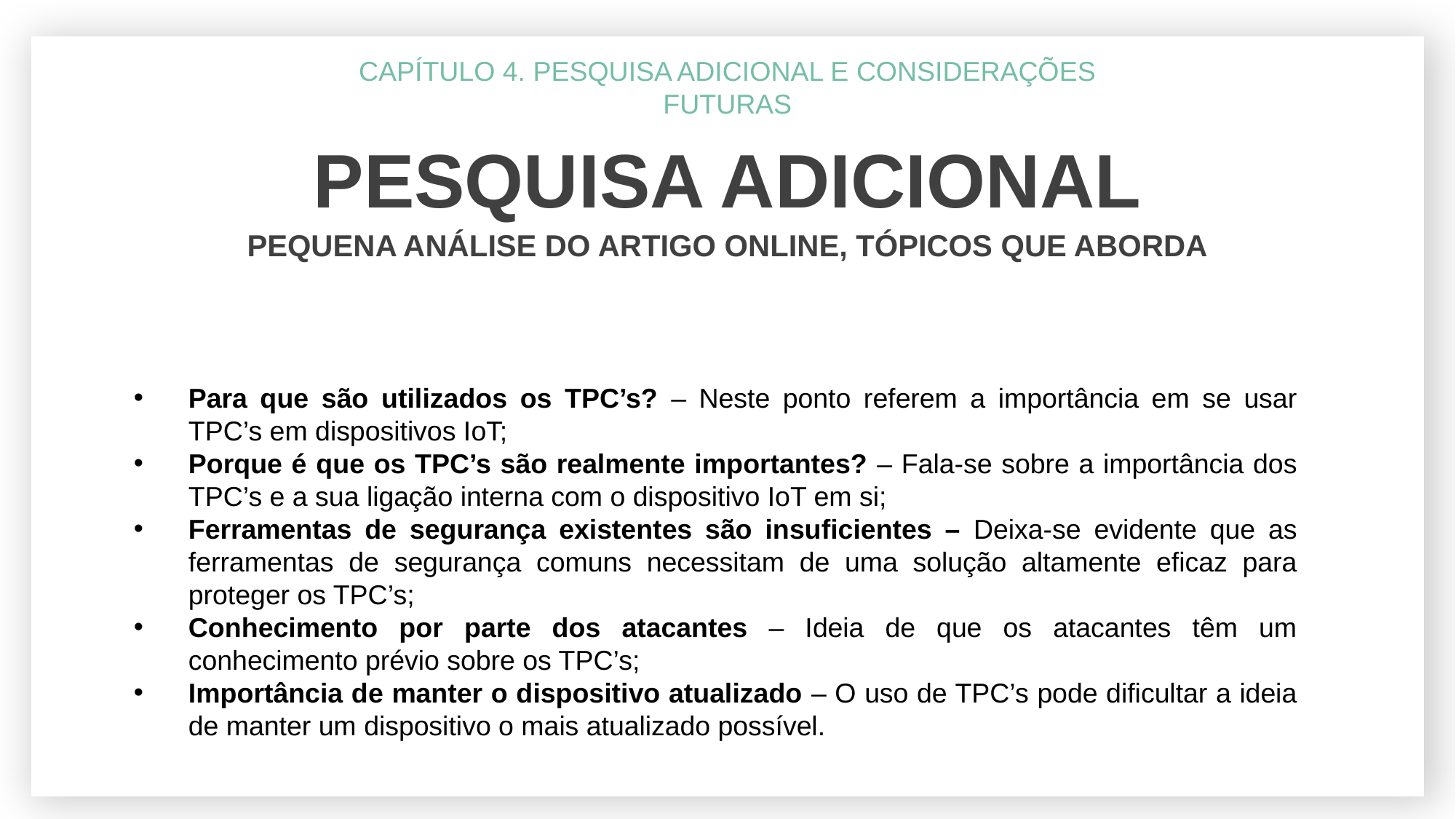

CAPÍTULO 4. PESQUISA ADICIONAL E CONSIDERAÇÕES FUTURAS
PESQUISA ADICIONAL
PEQUENA ANÁLISE DO ARTIGO ONLINE, TÓPICOS QUE ABORDA
Para que são utilizados os TPC’s? – Neste ponto referem a importância em se usar TPC’s em dispositivos IoT;
Porque é que os TPC’s são realmente importantes? – Fala-se sobre a importância dos TPC’s e a sua ligação interna com o dispositivo IoT em si;
Ferramentas de segurança existentes são insuficientes – Deixa-se evidente que as ferramentas de segurança comuns necessitam de uma solução altamente eficaz para proteger os TPC’s;
Conhecimento por parte dos atacantes – Ideia de que os atacantes têm um conhecimento prévio sobre os TPC’s;
Importância de manter o dispositivo atualizado – O uso de TPC’s pode dificultar a ideia de manter um dispositivo o mais atualizado possível.